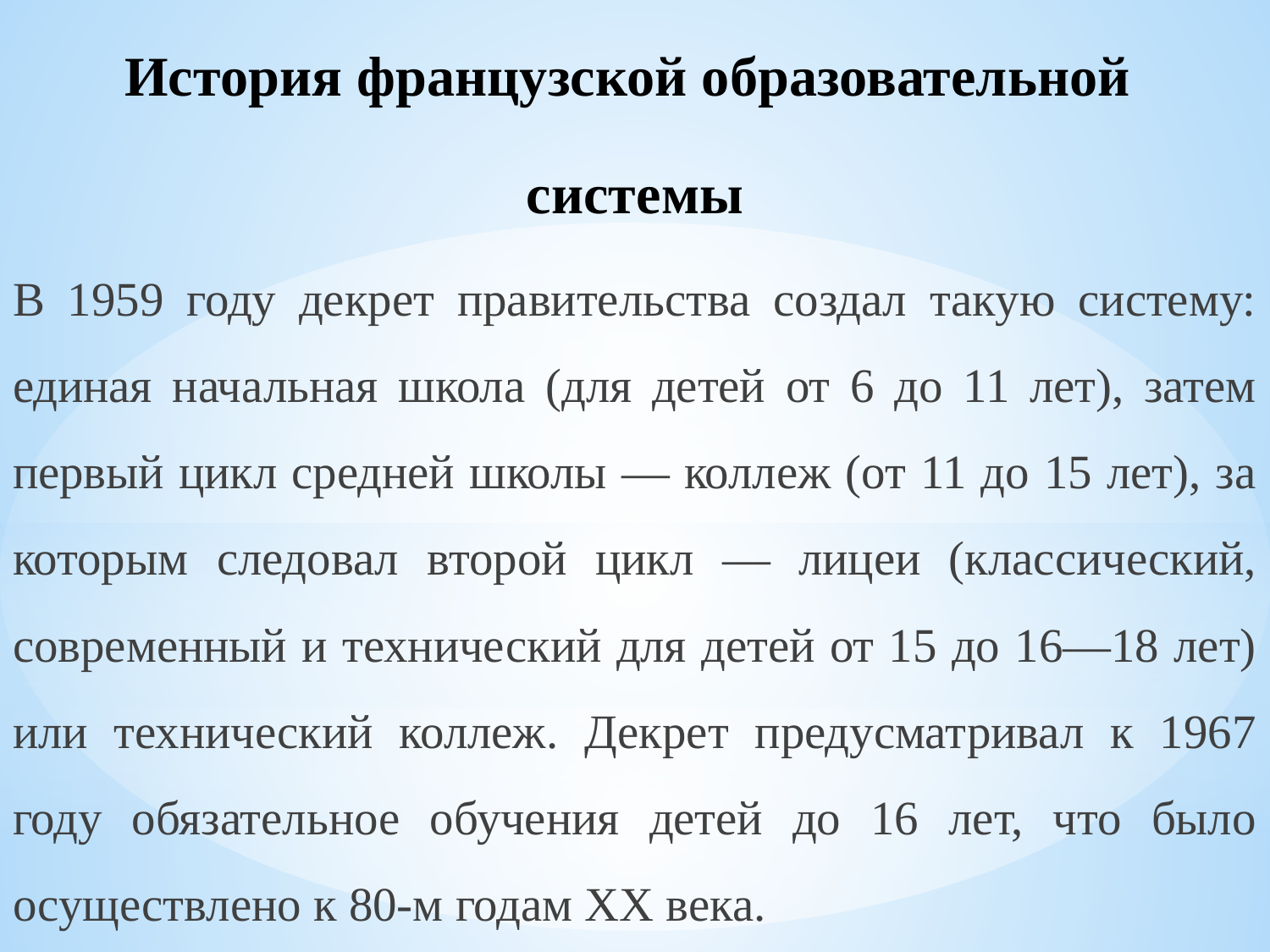

История французской образовательной
системы
В 1959 году декрет правительства создал такую систему: единая начальная школа (для детей от 6 до 11 лет), затем первый цикл средней школы — коллеж (от 11 до 15 лет), за которым следовал второй цикл — лицеи (классический, современный и технический для детей от 15 до 16—18 лет) или технический коллеж. Декрет предусматривал к 1967 году обязательное обучения детей до 16 лет, что было осуществлено к 80-м годам ХХ века.